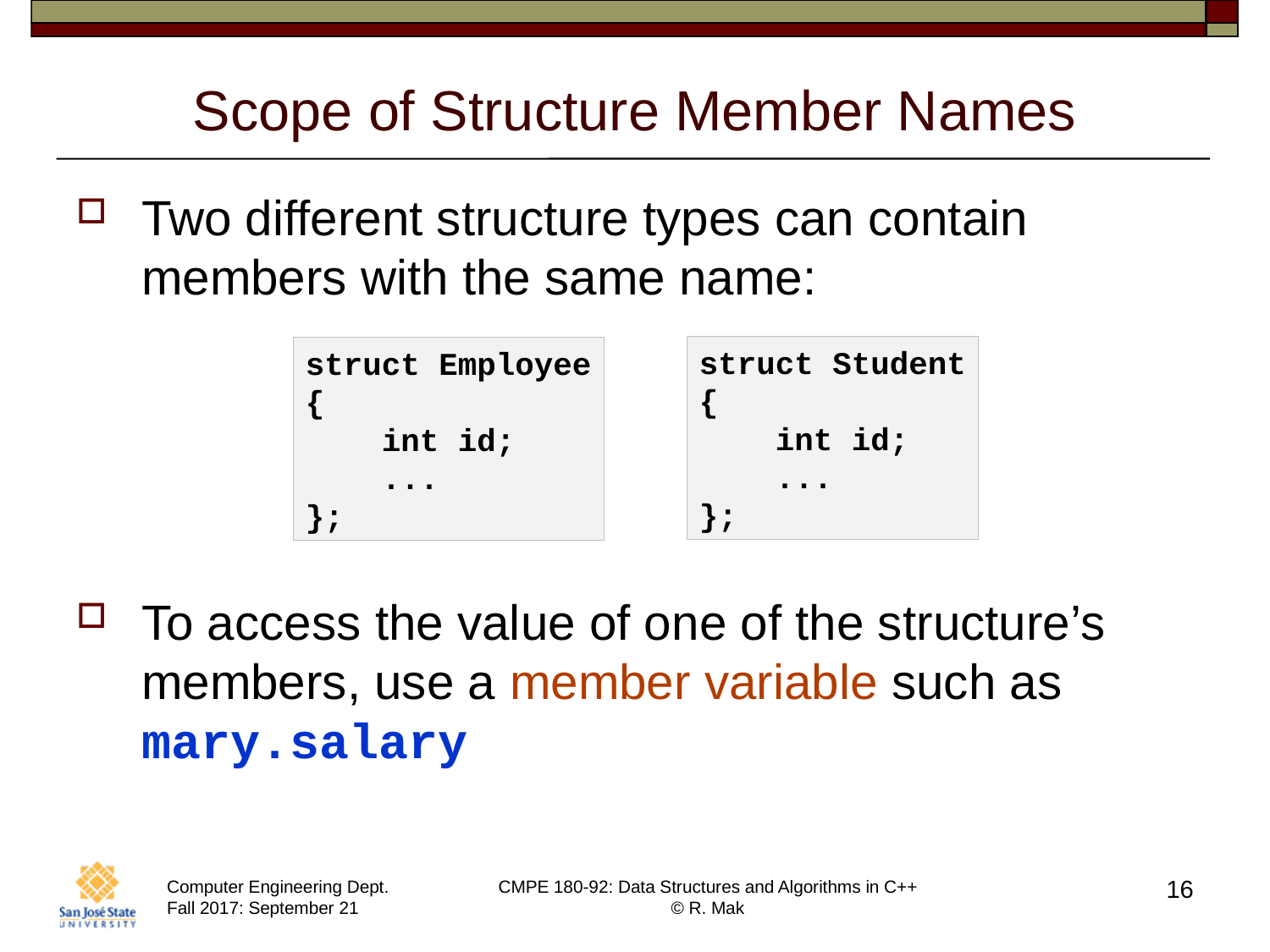

# Scope of Structure Member Names
Two different structure types can contain
members with the same name:

To access the value of one of the structure’s members, use a member variable such as mary.salary

struct Student
{
    int id;
    ...
};
struct Employee
{
    int id;
    ...
};
16